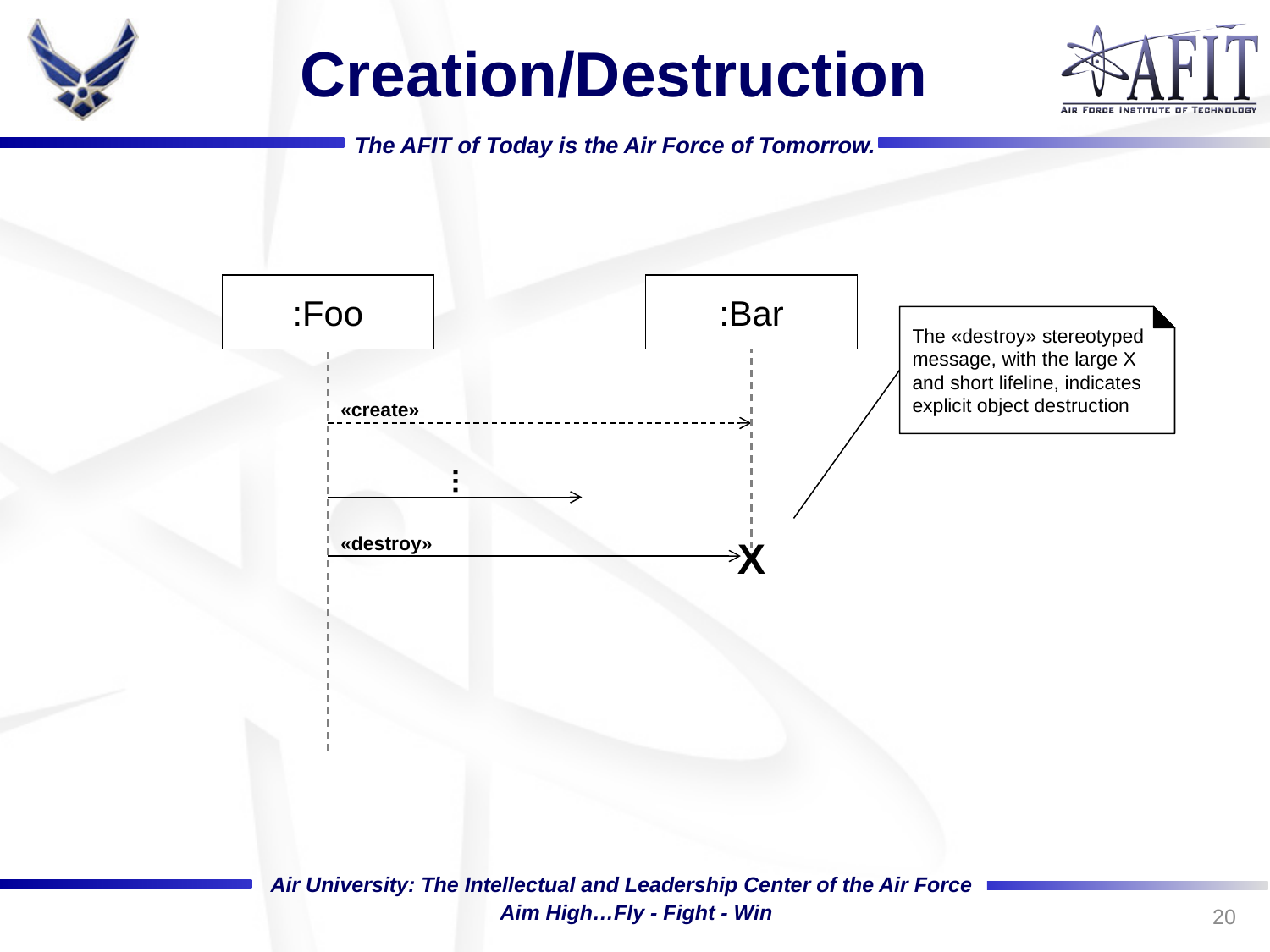

# Creation/Destruction
:Foo
:Bar
The «destroy» stereotyped message, with the large X and short lifeline, indicates explicit object destruction

«create»
…
«destroy»
X
20